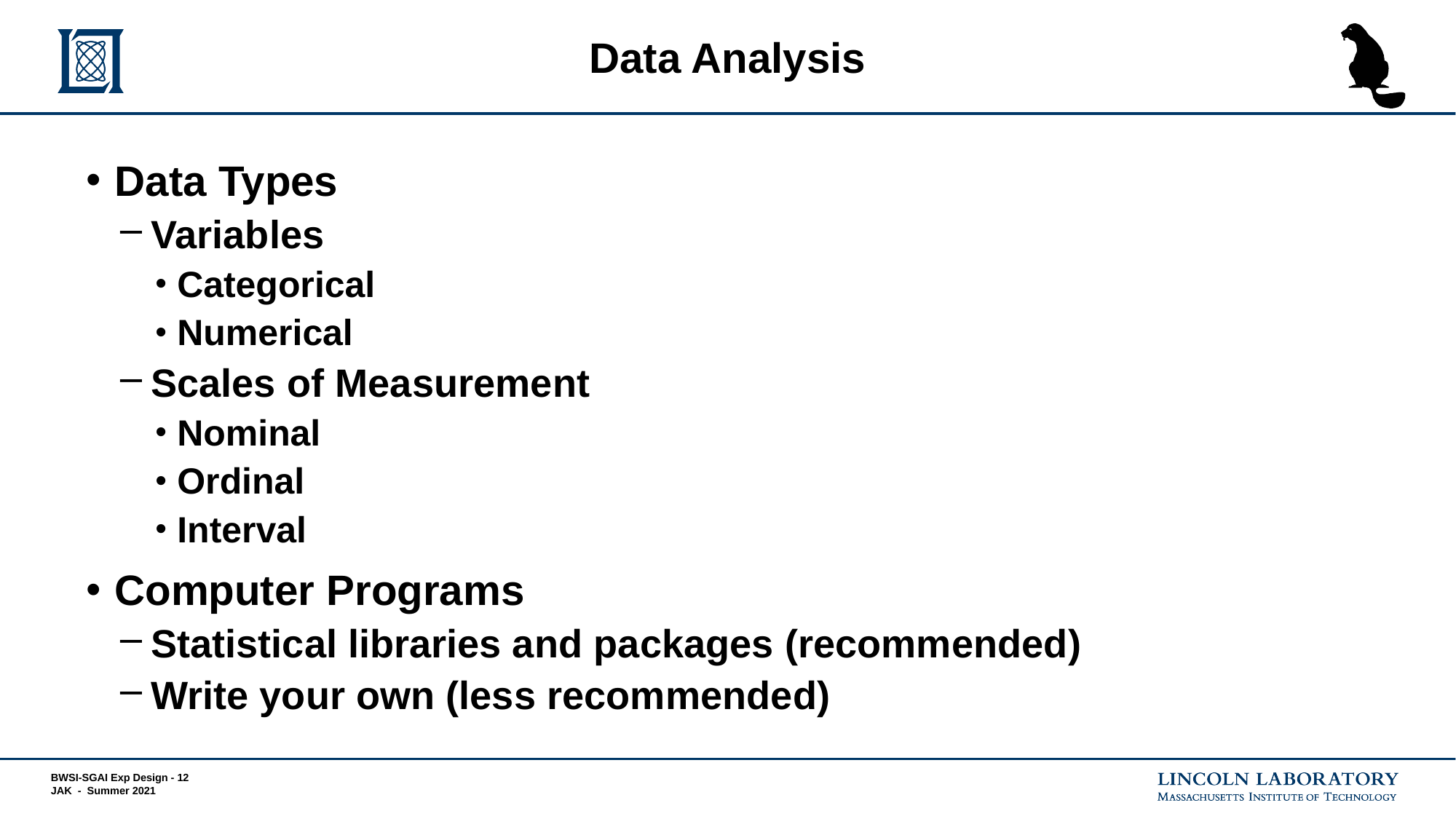

# Data Analysis
Data Types
Variables
Categorical
Numerical
Scales of Measurement
Nominal
Ordinal
Interval
Computer Programs
Statistical libraries and packages (recommended)
Write your own (less recommended)